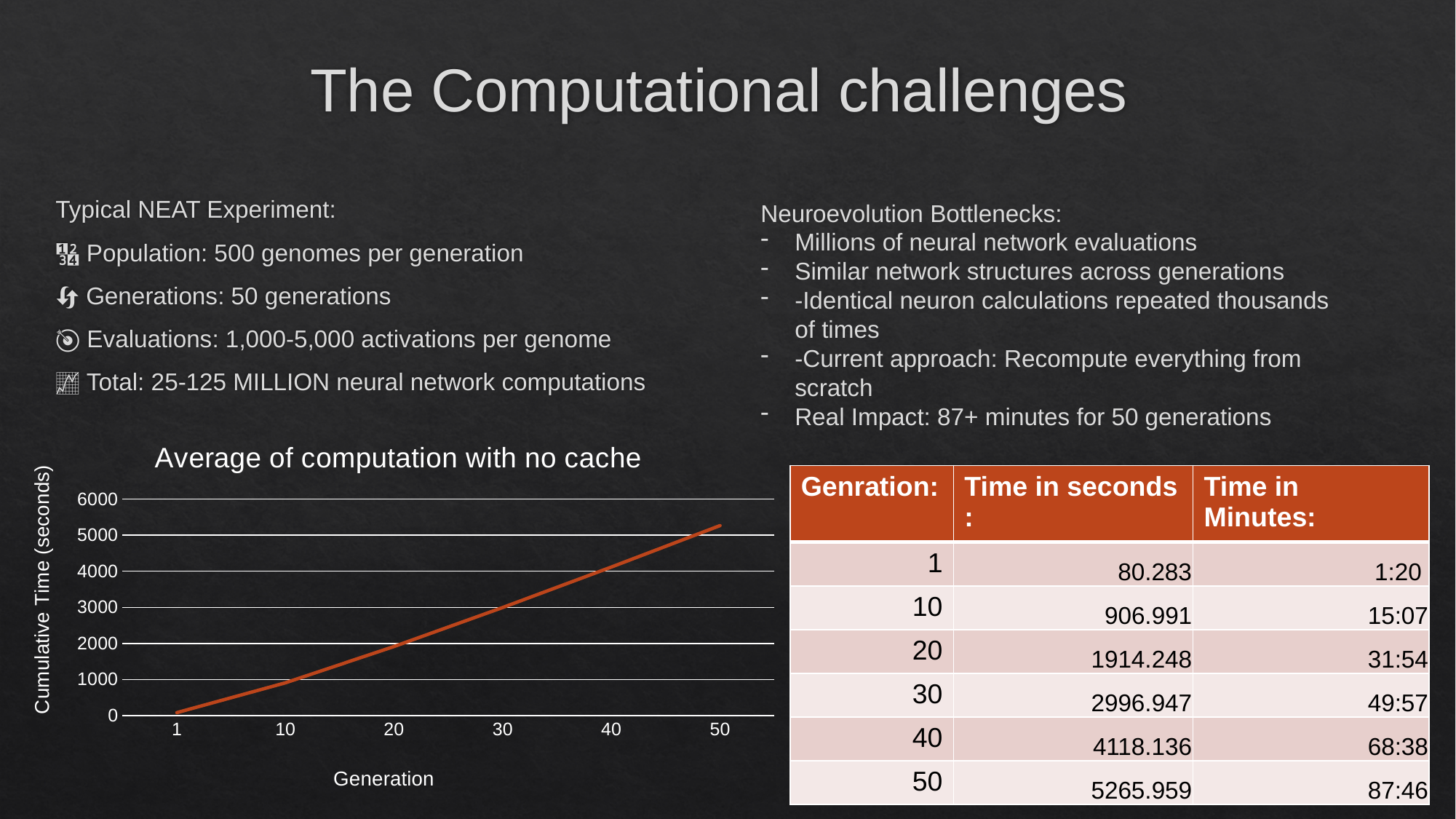

# The Computational challenges
Typical NEAT Experiment:
🔢 Population: 500 genomes per generation
🔄 Generations: 50 generations
🎯 Evaluations: 1,000-5,000 activations per genome
📈 Total: 25-125 MILLION neural network computations
Neuroevolution Bottlenecks:
Millions of neural network evaluations
Similar network structures across generations
-Identical neuron calculations repeated thousands of times
-Current approach: Recompute everything from scratch
Real Impact: 87+ minutes for 50 generations

### Chart: Average of computation with no cache

| Category | withouth cache(s) |
|---|---|
| 1 | 80.283 |
| 10 | 906.991 |
| 20 | 1914.248 |
| 30 | 2996.947 |
| 40 | 4118.136 |
| 50 | 5265.959 |
| Genration: | Time in seconds : | Time in Minutes: |
| --- | --- | --- |
| 1 | 80.283 | 1:20 |
| 10 | 906.991 | 15:07 |
| 20 | 1914.248 | 31:54 |
| 30 | 2996.947 | 49:57 |
| 40 | 4118.136 | 68:38 |
| 50 | 5265.959 | 87:46 |